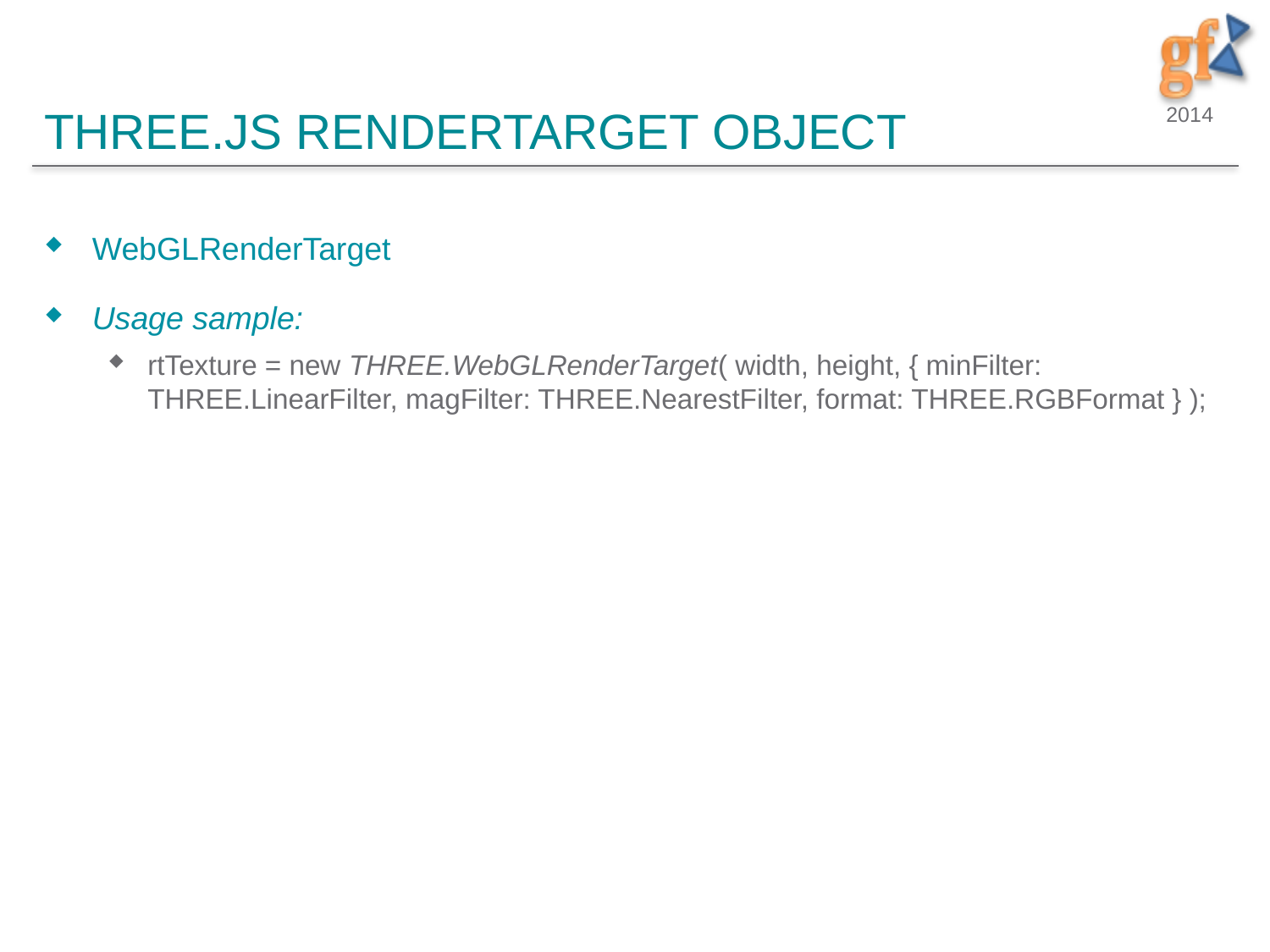

# Three.js RenderTarget Object
WebGLRenderTarget
Usage sample:
rtTexture = new THREE.WebGLRenderTarget( width, height, { minFilter: THREE.LinearFilter, magFilter: THREE.NearestFilter, format: THREE.RGBFormat } );